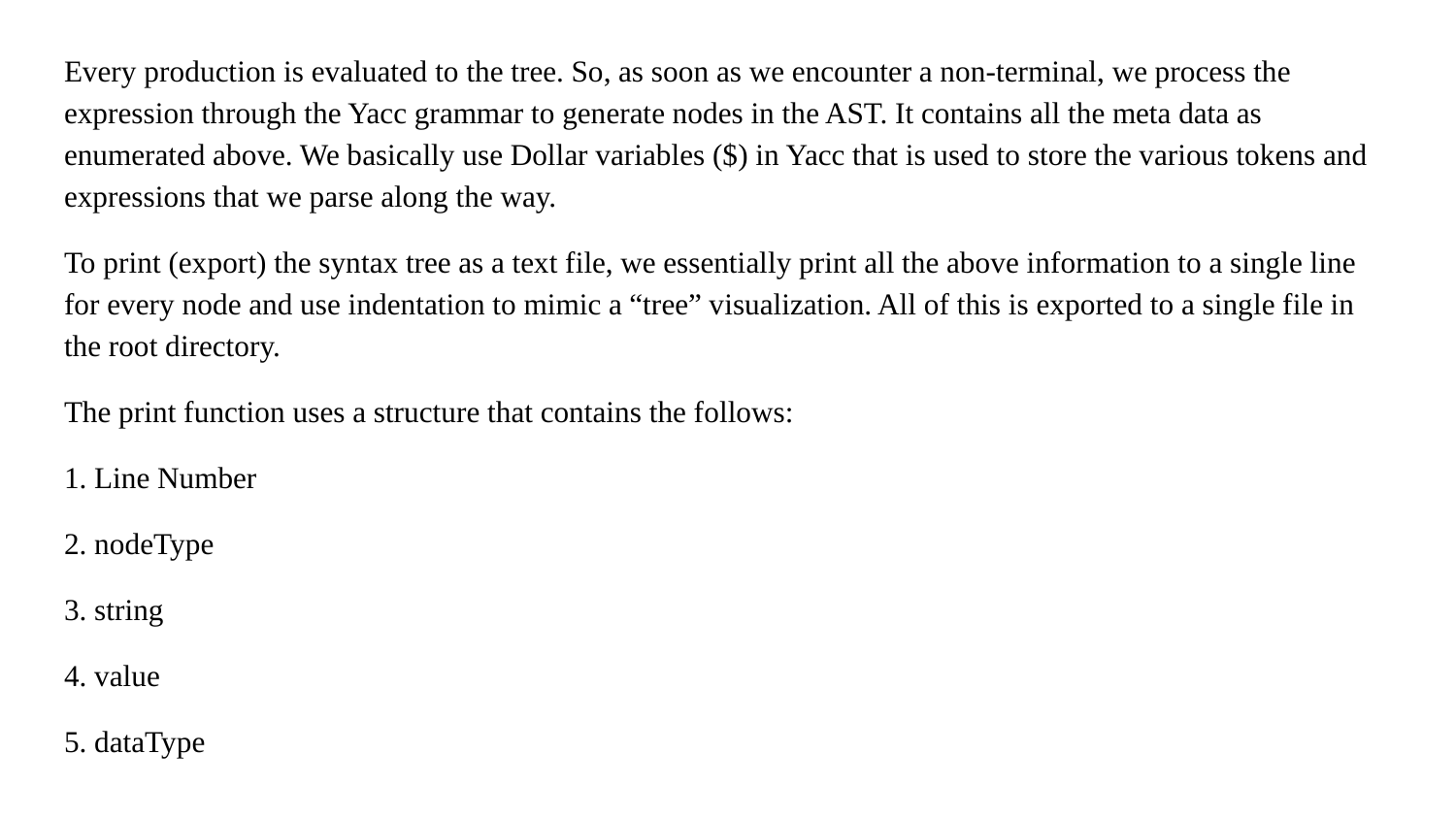

Every production is evaluated to the tree. So, as soon as we encounter a non-terminal, we process the expression through the Yacc grammar to generate nodes in the AST. It contains all the meta data as enumerated above. We basically use Dollar variables ($) in Yacc that is used to store the various tokens and expressions that we parse along the way.
To print (export) the syntax tree as a text file, we essentially print all the above information to a single line for every node and use indentation to mimic a “tree” visualization. All of this is exported to a single file in the root directory.
The print function uses a structure that contains the follows:
1. Line Number
2. nodeType
3. string
4. value
5. dataType